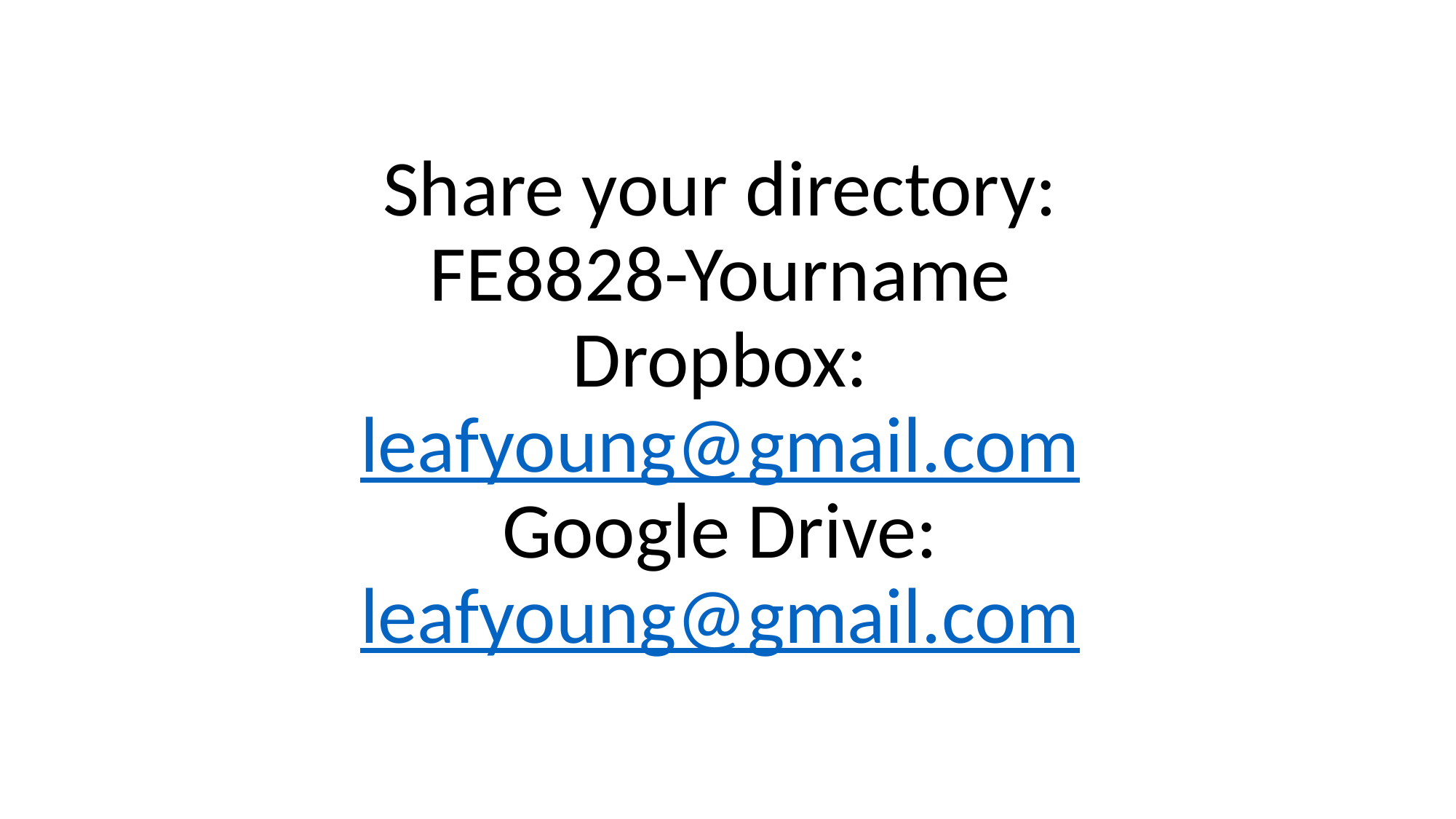

# Share your directory: FE8828-Yourname Dropbox: leafyoung@gmail.com Google Drive: leafyoung@gmail.com